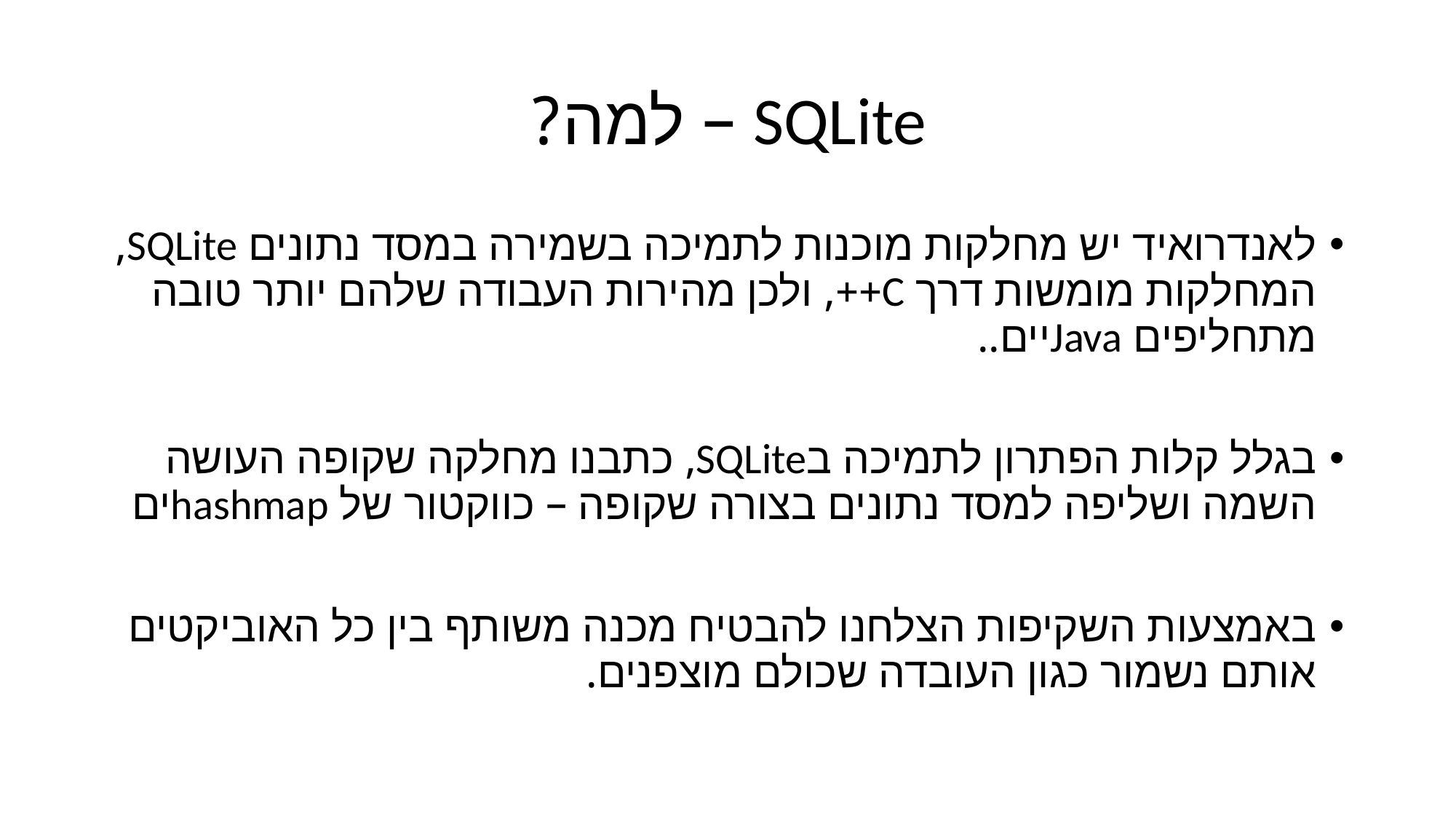

# SQLite – למה?
לאנדרואיד יש מחלקות מוכנות לתמיכה בשמירה במסד נתונים SQLite, המחלקות מומשות דרך C++, ולכן מהירות העבודה שלהם יותר טובה מתחליפים Javaיים..

בגלל קלות הפתרון לתמיכה בSQLite, כתבנו מחלקה שקופה העושה השמה ושליפה למסד נתונים בצורה שקופה – כווקטור של hashmapים

באמצעות השקיפות הצלחנו להבטיח מכנה משותף בין כל האוביקטים אותם נשמור כגון העובדה שכולם מוצפנים.